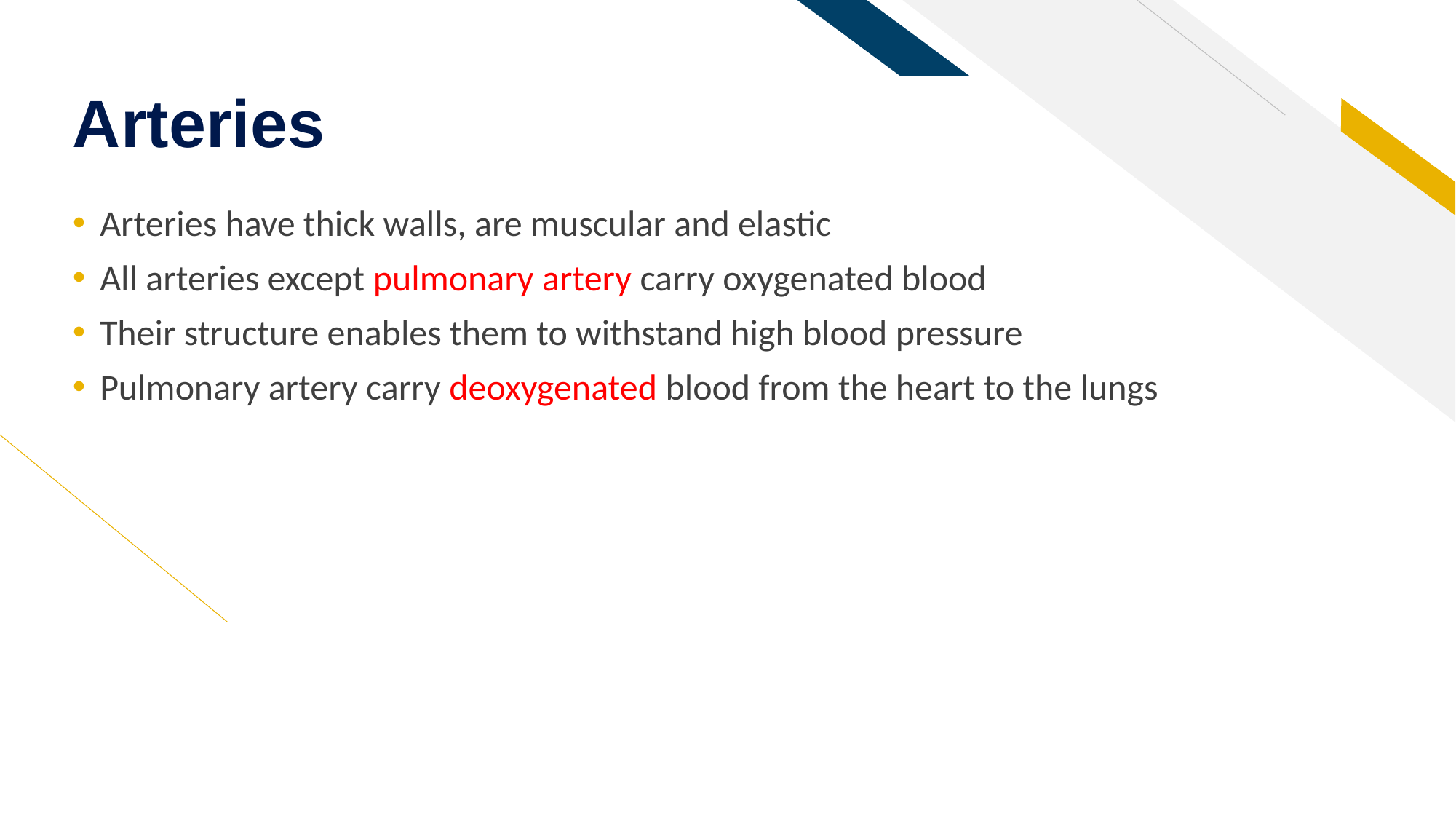

# Arteries
Arteries have thick walls, are muscular and elastic
All arteries except pulmonary artery carry oxygenated blood
Their structure enables them to withstand high blood pressure
Pulmonary artery carry deoxygenated blood from the heart to the lungs